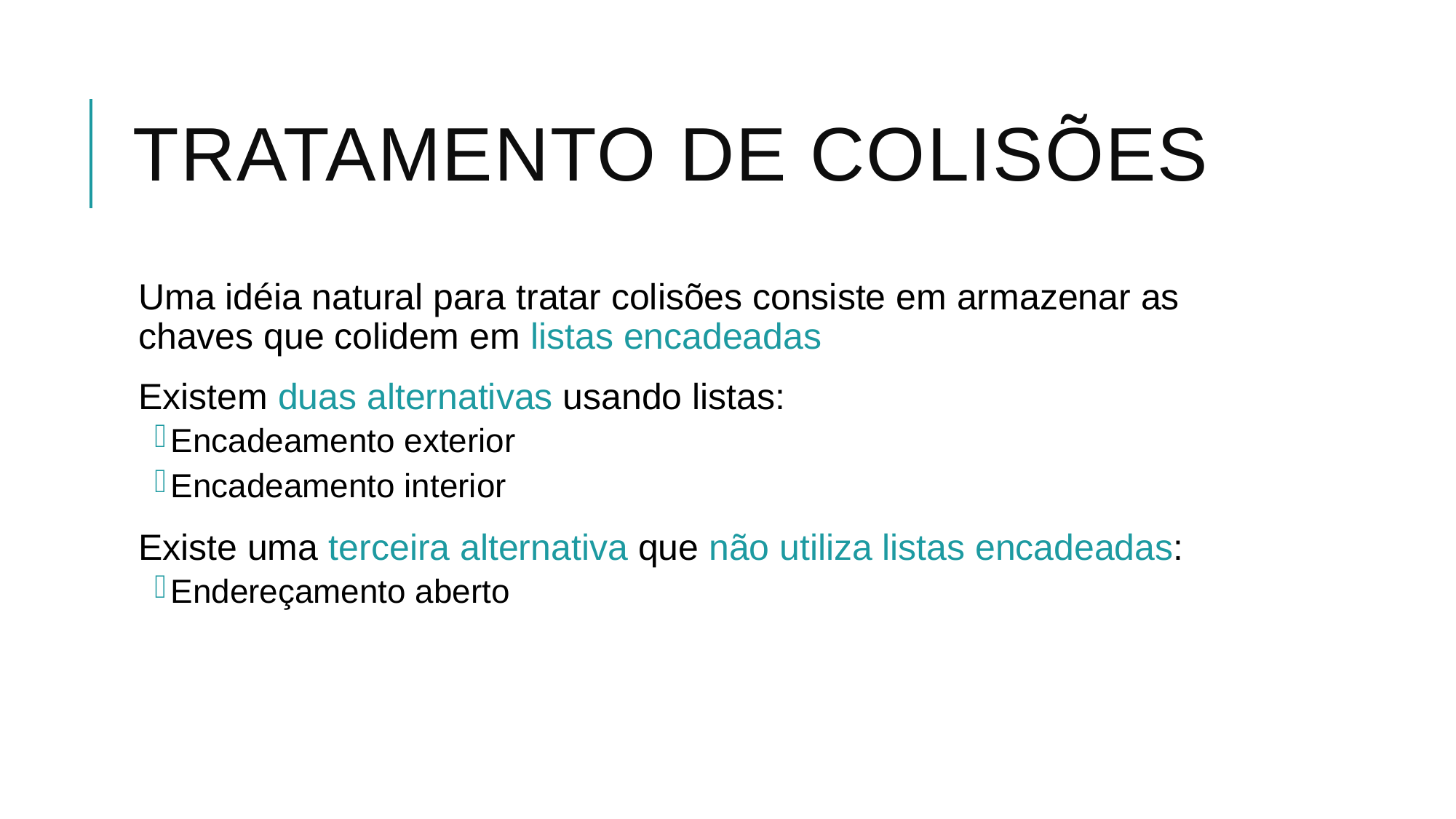

# Tratamento de Colisões
Uma idéia natural para tratar colisões consiste em armazenar as chaves que colidem em listas encadeadas
Existem duas alternativas usando listas:
Encadeamento exterior
Encadeamento interior
Existe uma terceira alternativa que não utiliza listas encadeadas:
Endereçamento aberto